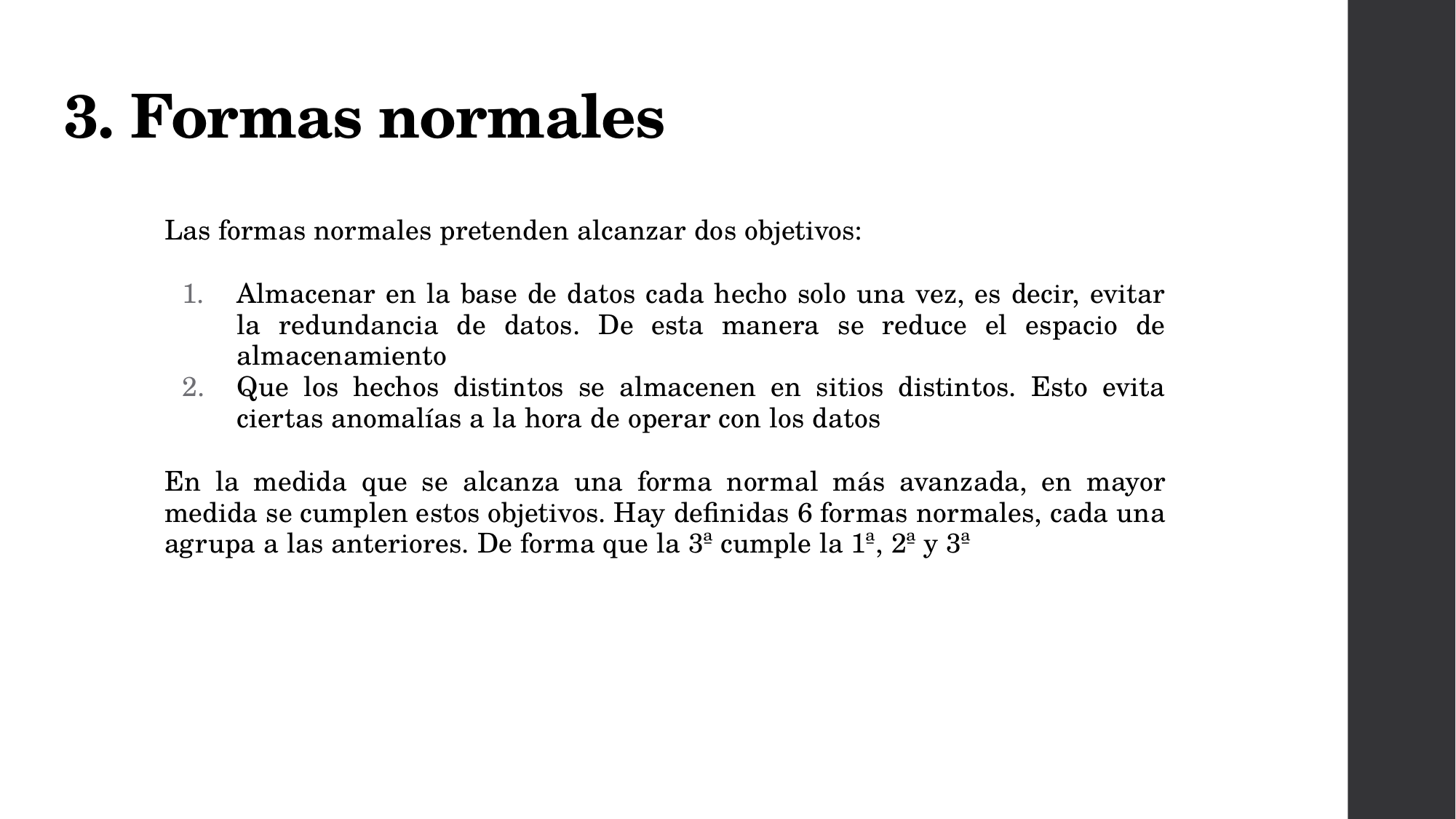

# 3. Formas normales
Las formas normales pretenden alcanzar dos objetivos:
Almacenar en la base de datos cada hecho solo una vez, es decir, evitar la redundancia de datos. De esta manera se reduce el espacio de almacenamiento
Que los hechos distintos se almacenen en sitios distintos. Esto evita ciertas anomalías a la hora de operar con los datos
En la medida que se alcanza una forma normal más avanzada, en mayor medida se cumplen estos objetivos. Hay definidas 6 formas normales, cada una agrupa a las anteriores. De forma que la 3ª cumple la 1ª, 2ª y 3ª